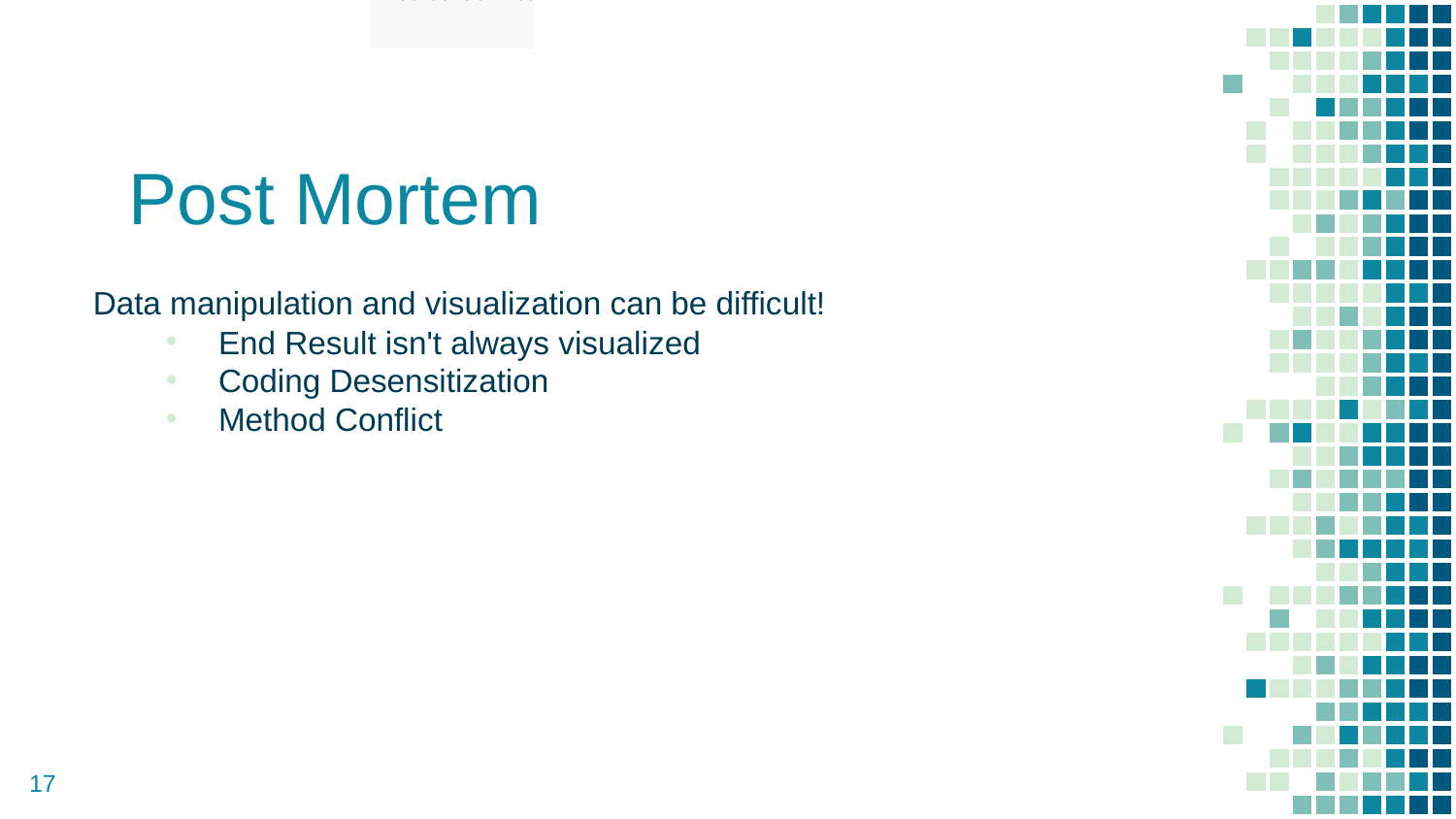

Method Conflict

# Post Mortem
Data manipulation and visualization can be difficult!
End Result isn't always visualized
Coding Desensitization
Method Conflict

17